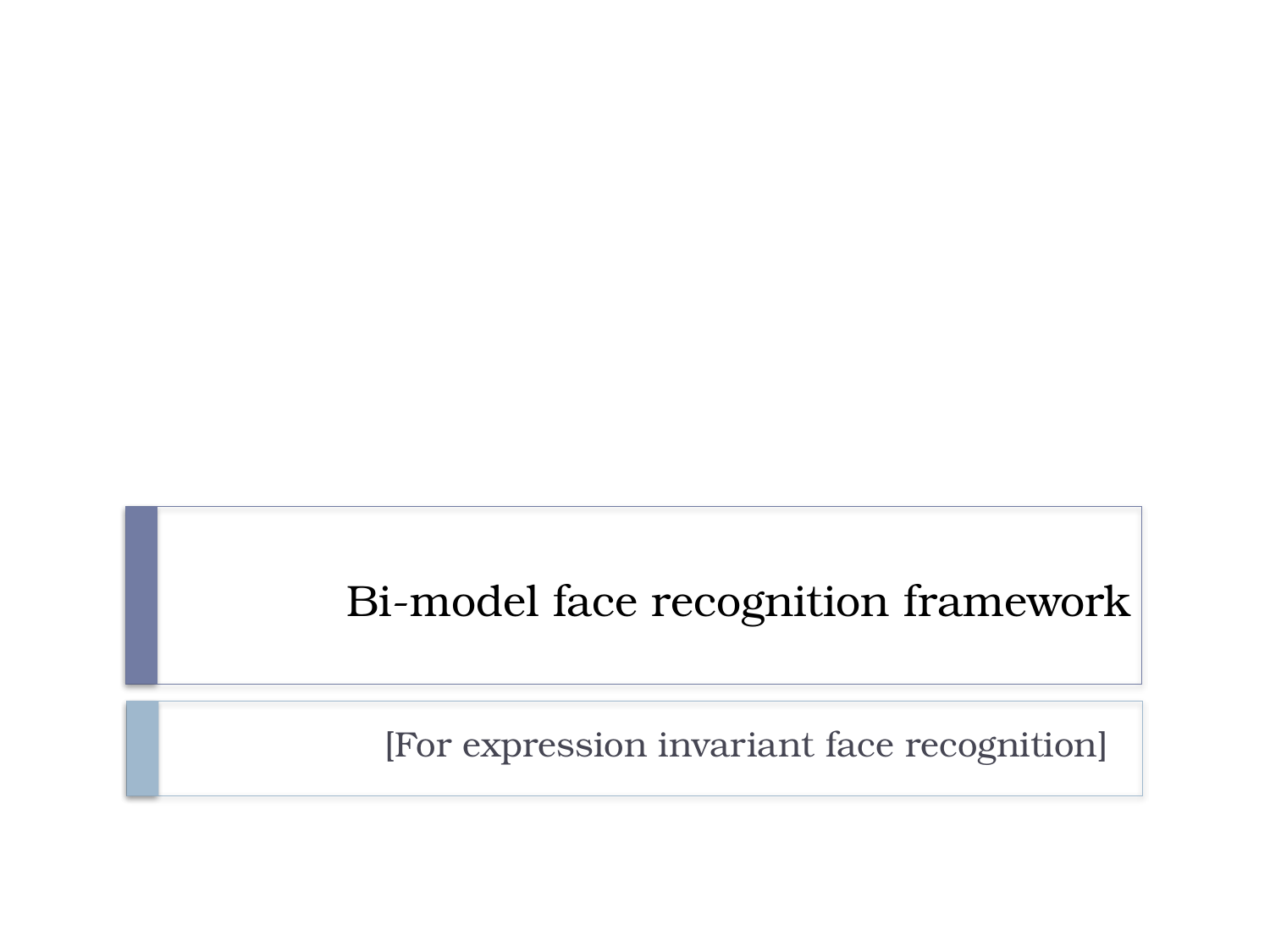

# Bi-model face recognition framework
[For expression invariant face recognition]